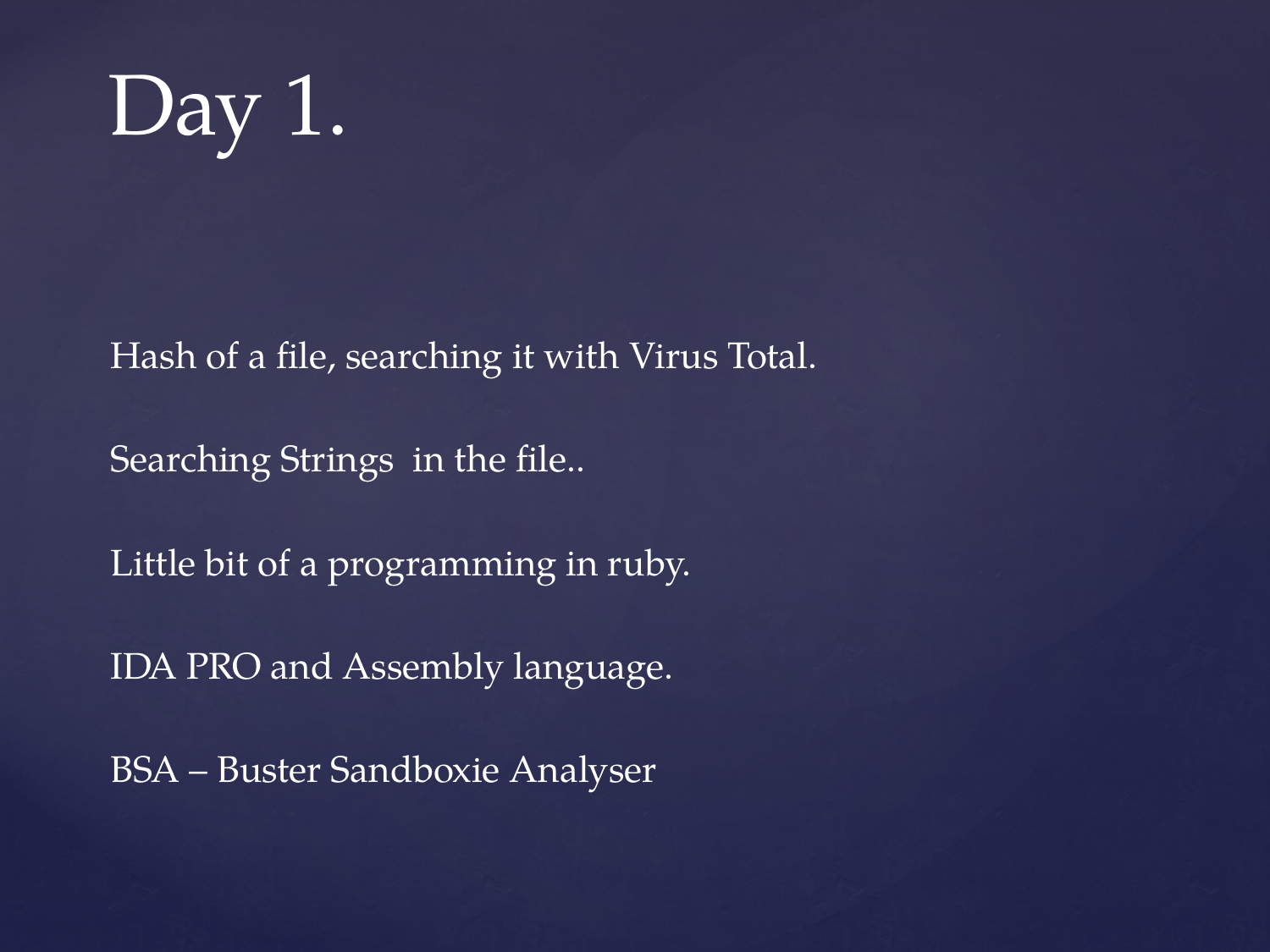

# Day 1.
Hash of a file, searching it with Virus Total.

Searching Strings  in the file..

Little bit of a programming in ruby.

IDA PRO and Assembly language.

BSA – Buster Sandboxie Analyser